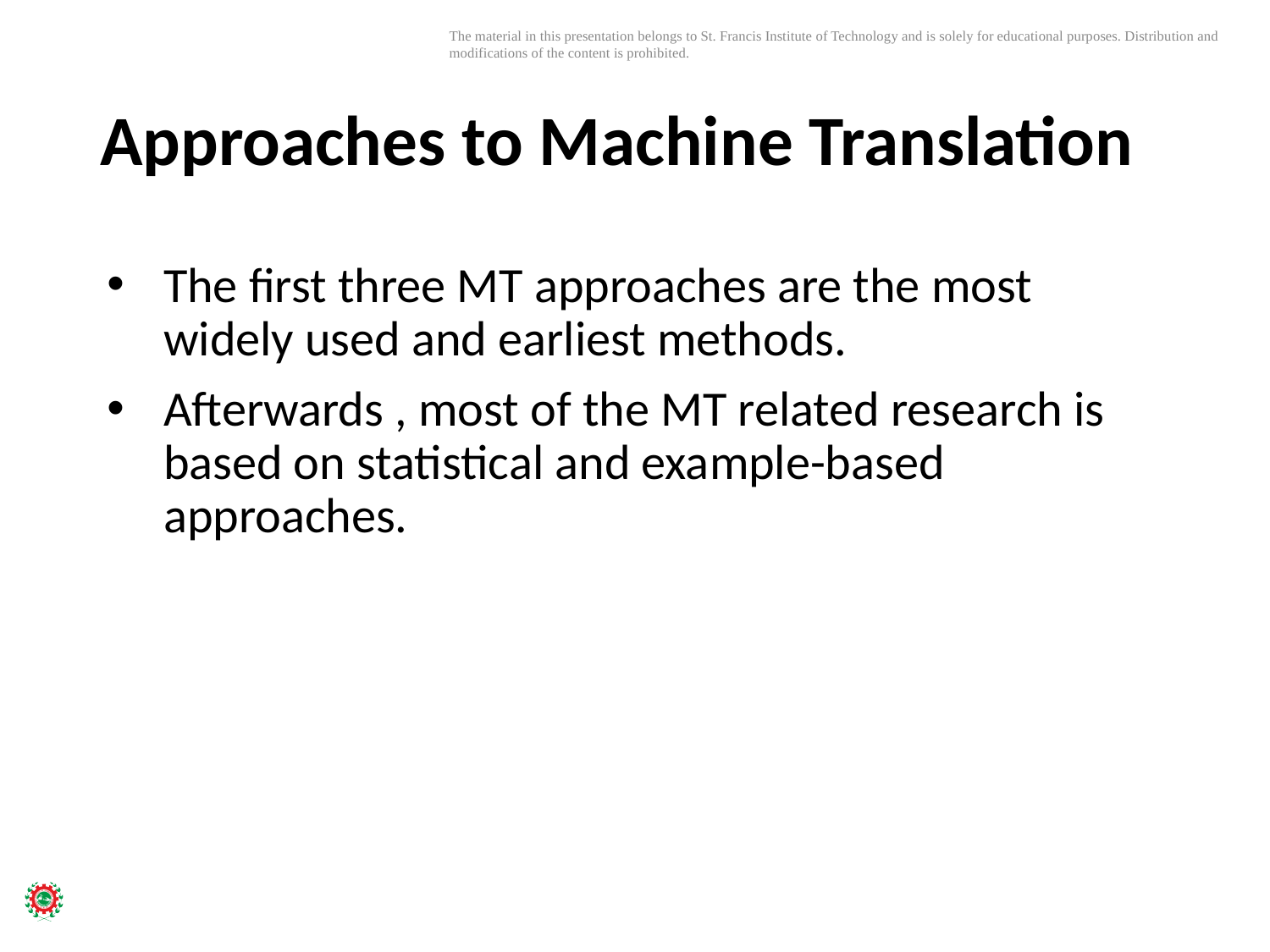

# Approaches to Machine Translation
The first three MT approaches are the most widely used and earliest methods.
Afterwards , most of the MT related research is based on statistical and example-based approaches.